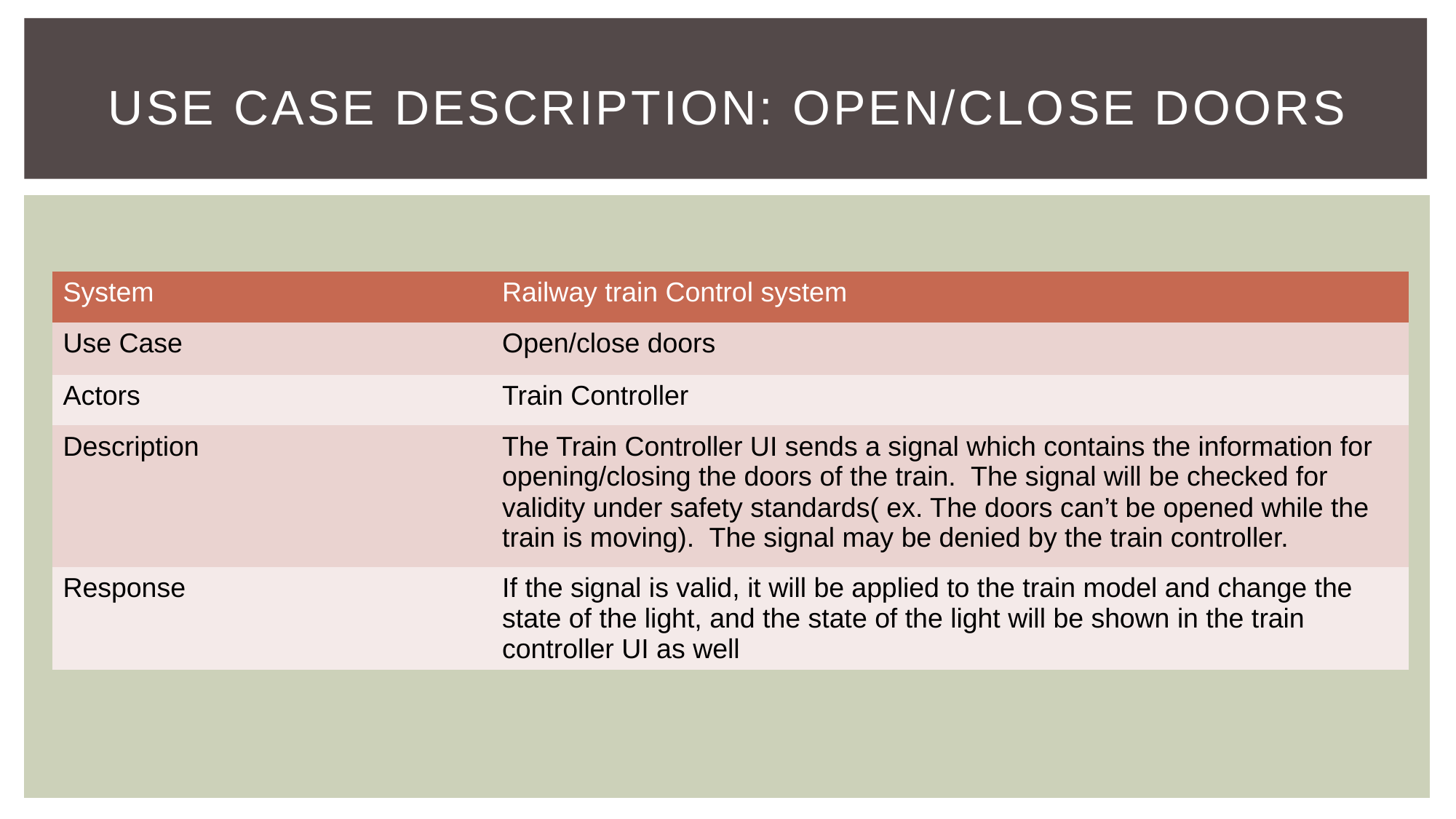

# Use case Description: open/close doors
| System | Railway train Control system |
| --- | --- |
| Use Case | Open/close doors |
| Actors | Train Controller |
| Description | The Train Controller UI sends a signal which contains the information for opening/closing the doors of the train. The signal will be checked for validity under safety standards( ex. The doors can’t be opened while the train is moving). The signal may be denied by the train controller. |
| Response | If the signal is valid, it will be applied to the train model and change the state of the light, and the state of the light will be shown in the train controller UI as well |